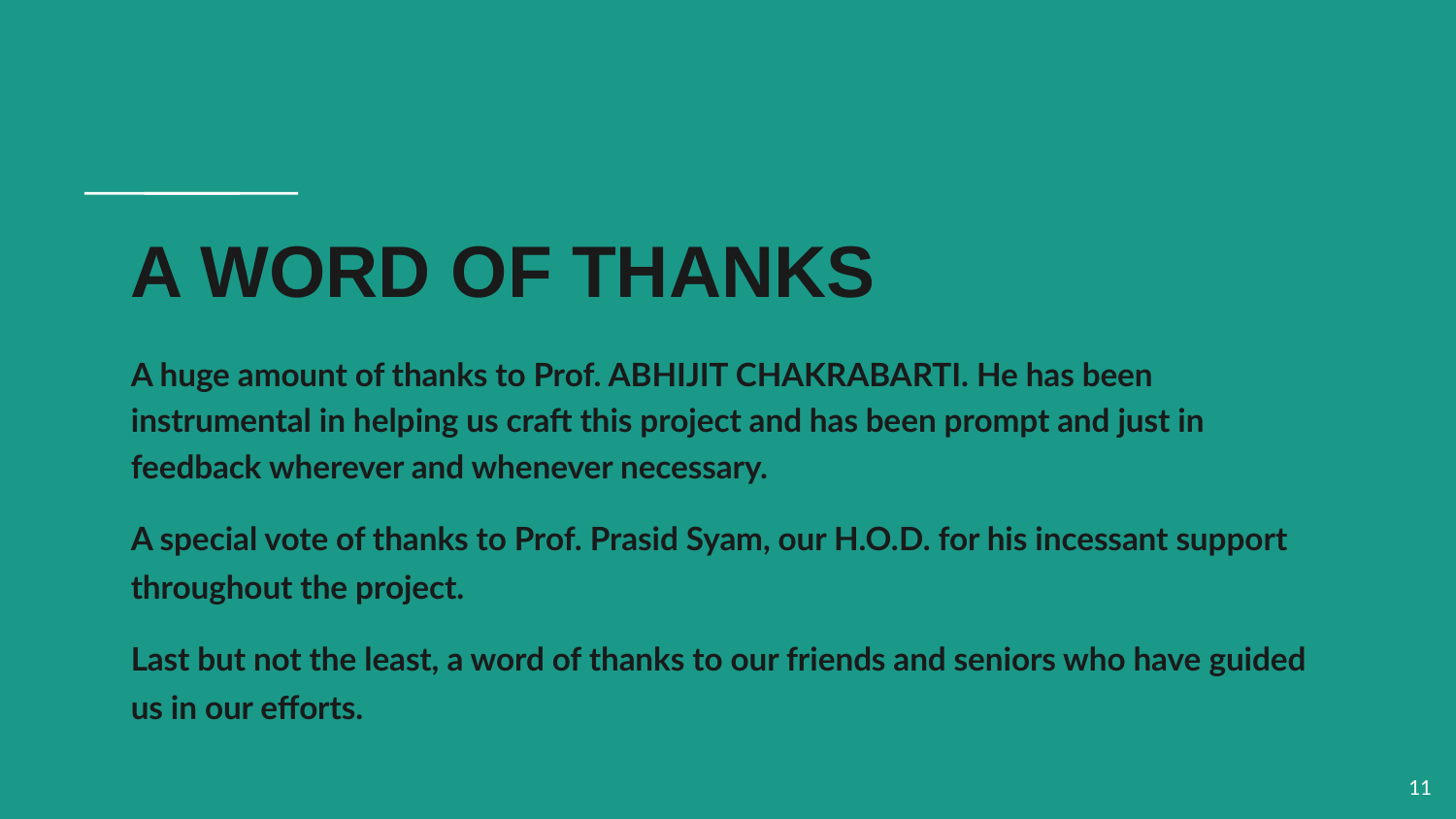

# A WORD OF THANKS
A huge amount of thanks to Prof. ABHIJIT CHAKRABARTI. He has been instrumental in helping us craft this project and has been prompt and just in feedback wherever and whenever necessary.
A special vote of thanks to Prof. Prasid Syam, our H.O.D. for his incessant support throughout the project.
Last but not the least, a word of thanks to our friends and seniors who have guided us in our efforts.

11